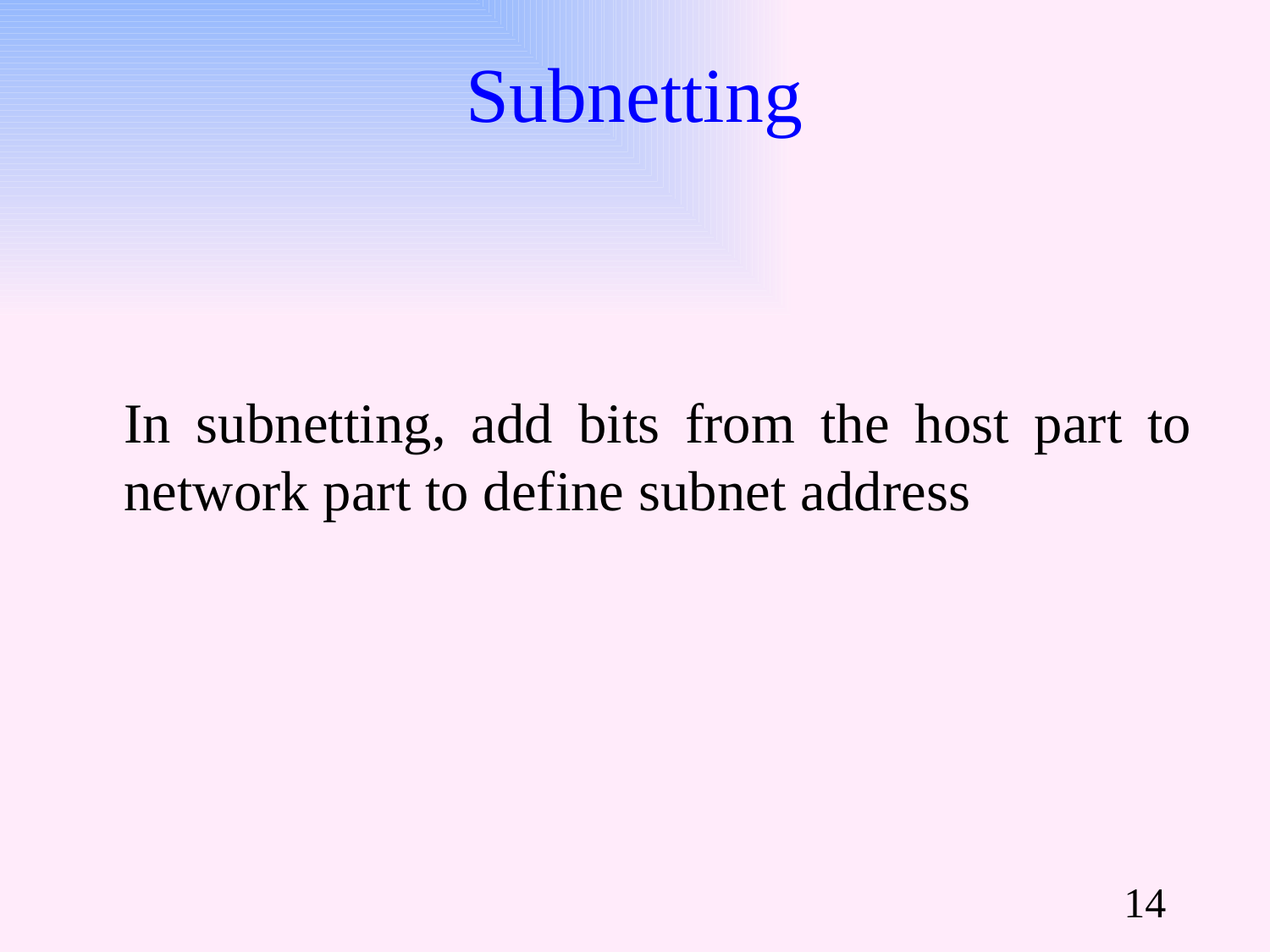

# Subnetting

	In subnetting, add bits from the host part to network part to define subnet address